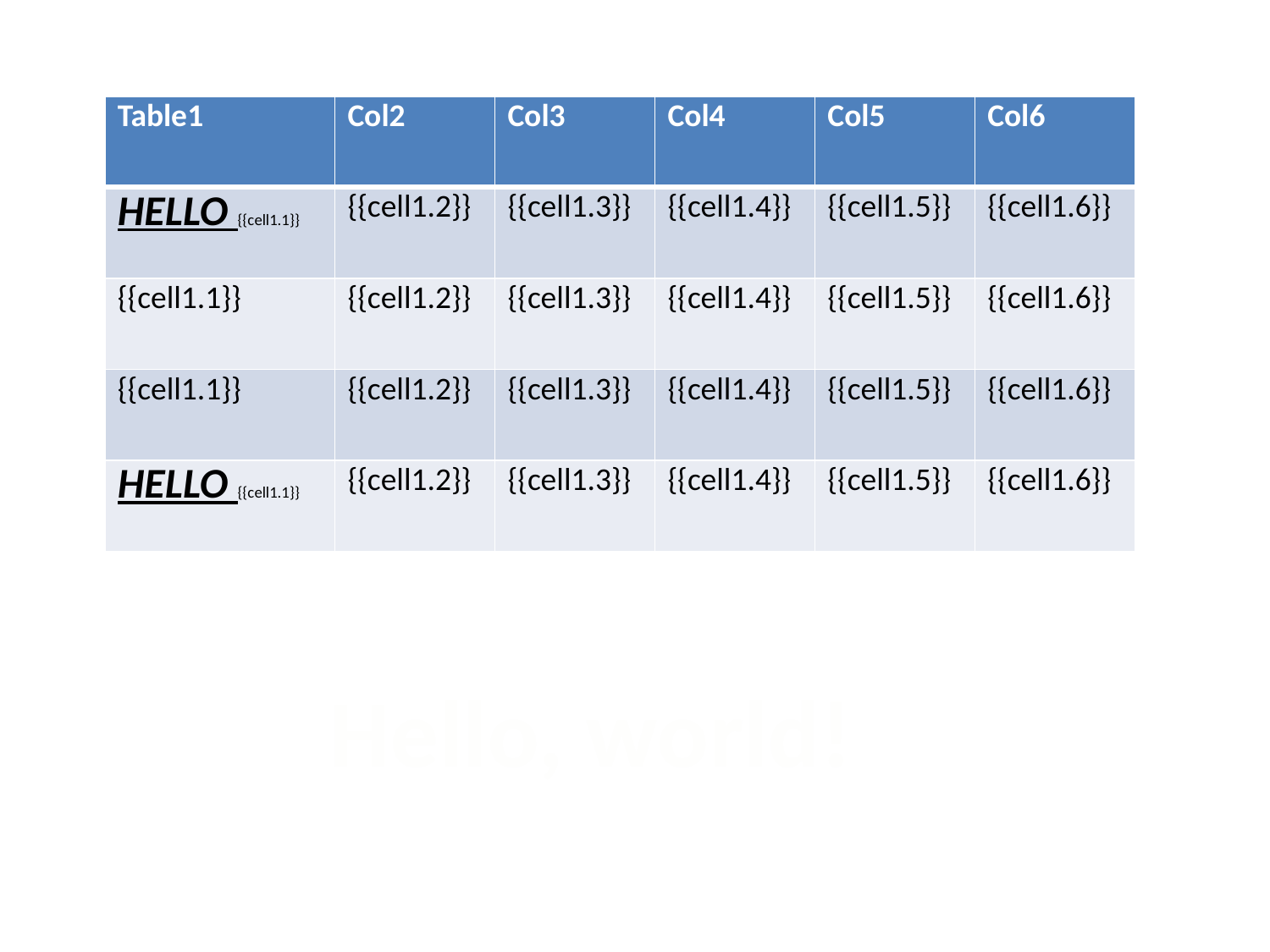

| Table1 | Col2 | Col3 | Col4 | Col5 | Col6 |
| --- | --- | --- | --- | --- | --- |
| HELLO {{cell1.1}} | {{cell1.2}} | {{cell1.3}} | {{cell1.4}} | {{cell1.5}} | {{cell1.6}} |
| {{cell1.1}} | {{cell1.2}} | {{cell1.3}} | {{cell1.4}} | {{cell1.5}} | {{cell1.6}} |
| {{cell1.1}} | {{cell1.2}} | {{cell1.3}} | {{cell1.4}} | {{cell1.5}} | {{cell1.6}} |
| HELLO {{cell1.1}} | {{cell1.2}} | {{cell1.3}} | {{cell1.4}} | {{cell1.5}} | {{cell1.6}} |
Hello, world!